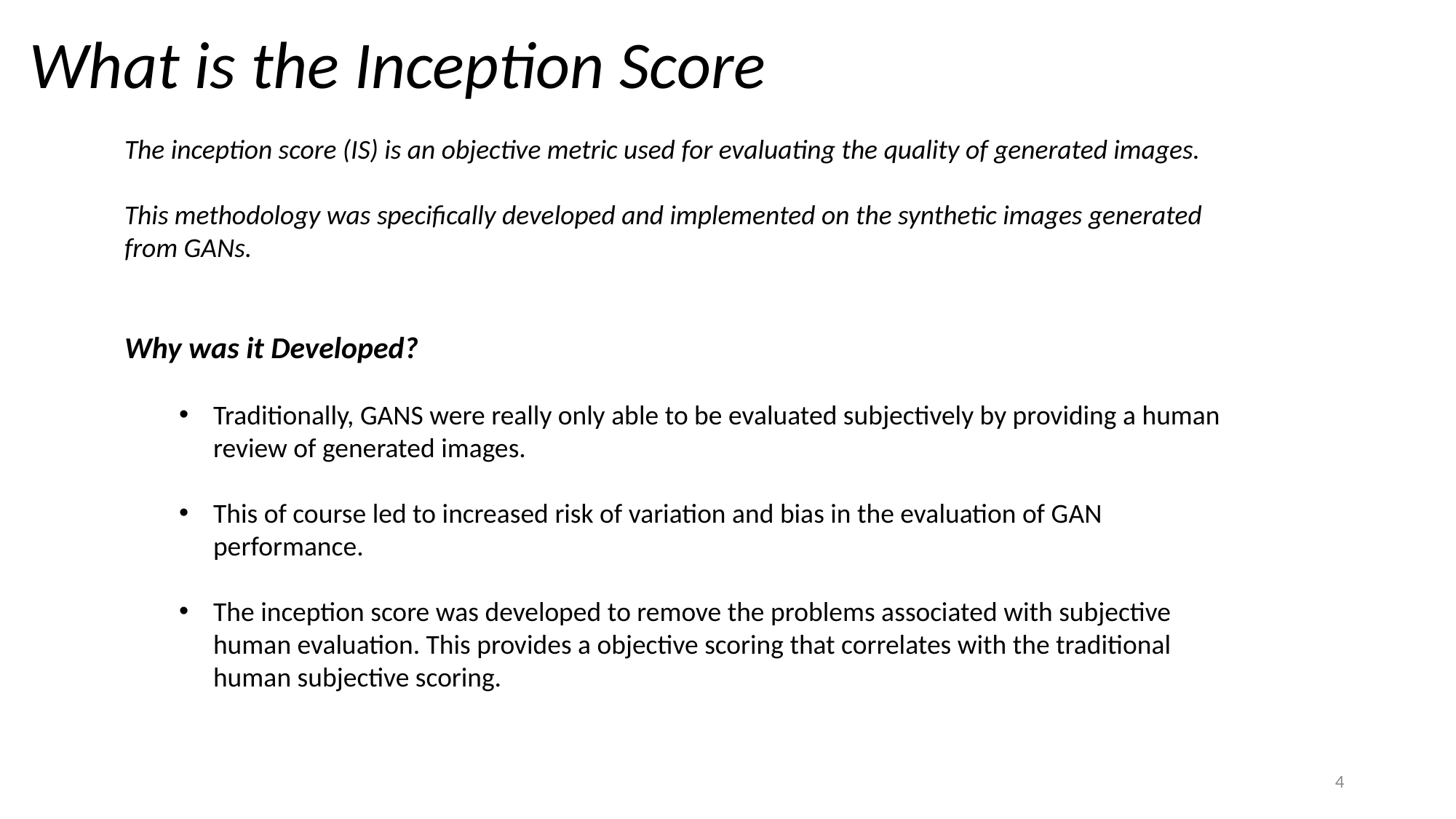

# What is the Inception Score
The inception score (IS) is an objective metric used for evaluating the quality of generated images.

This methodology was specifically developed and implemented on the synthetic images generated from GANs.

Why was it Developed?

Traditionally, GANS were really only able to be evaluated subjectively by providing a human review of generated images.

This of course led to increased risk of variation and bias in the evaluation of GAN performance.

The inception score was developed to remove the problems associated with subjective human evaluation. This provides a objective scoring that correlates with the traditional human subjective scoring.

4